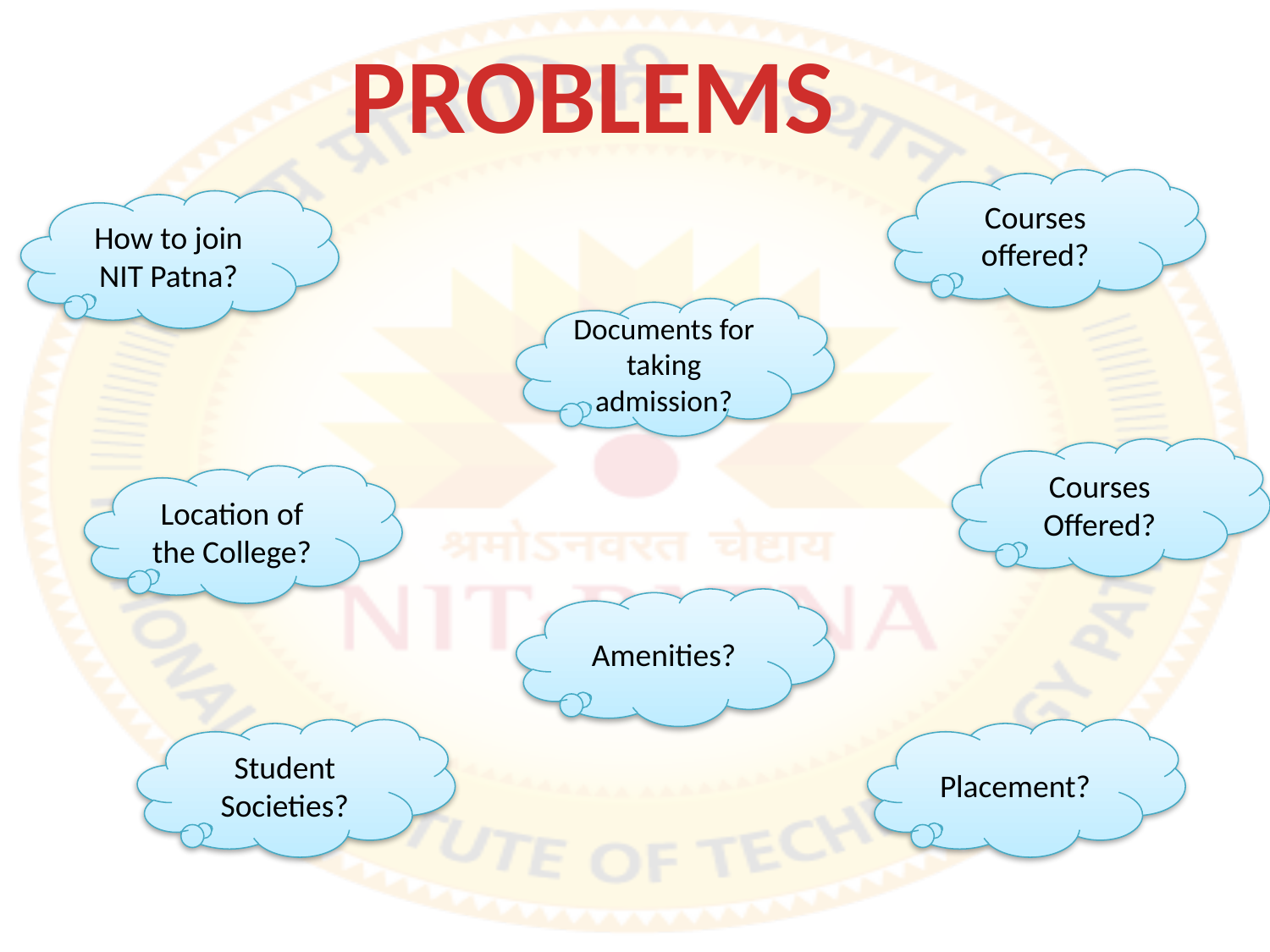

PROBLEMS
Courses offered?
How to join NIT Patna?
Documents for taking admission?
Courses Offered?
Location of the College?
Amenities?
Student Societies?
Placement?